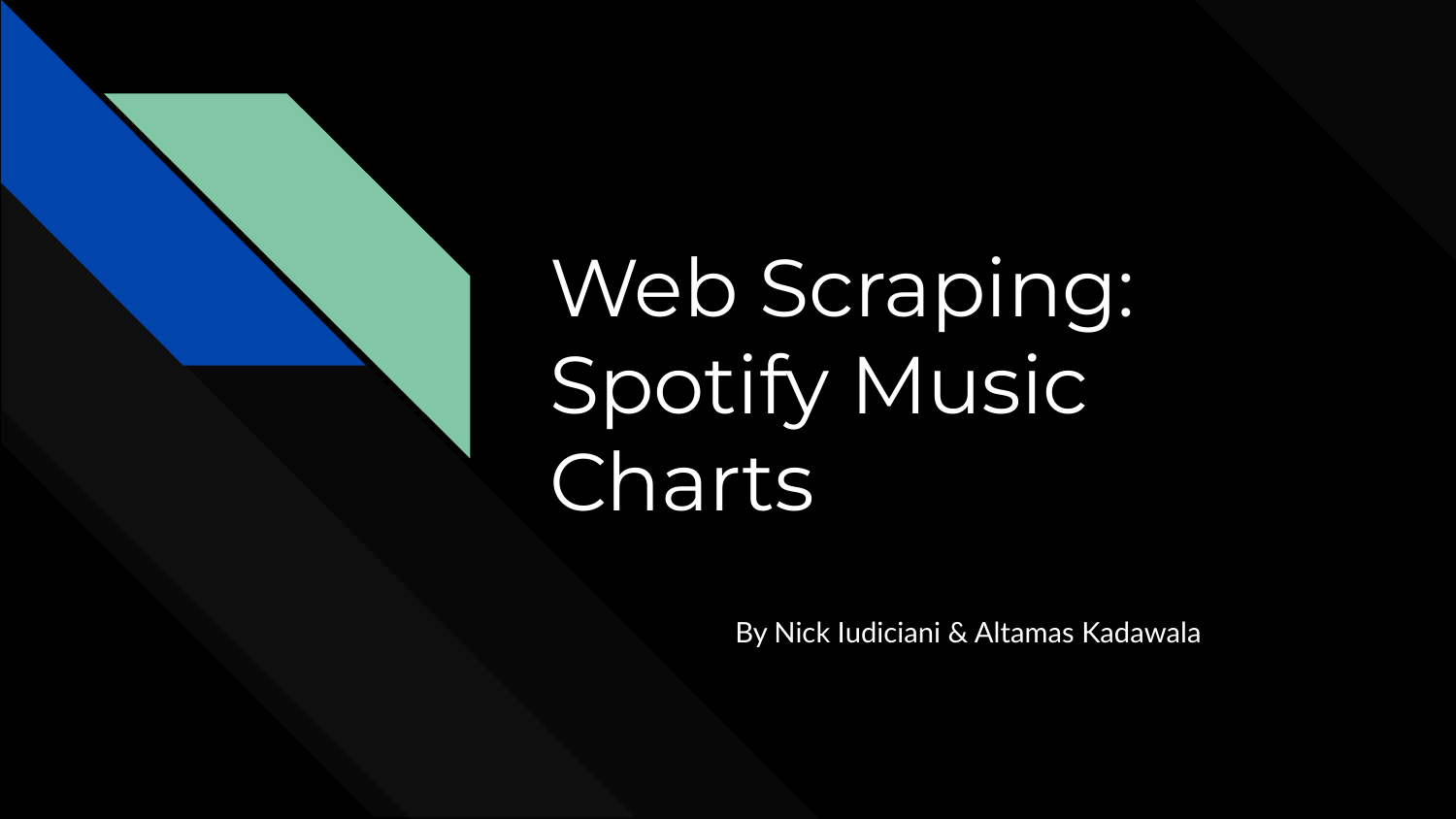

# Web Scraping: Spotify Music Charts
By Nick Iudiciani & Altamas Kadawala